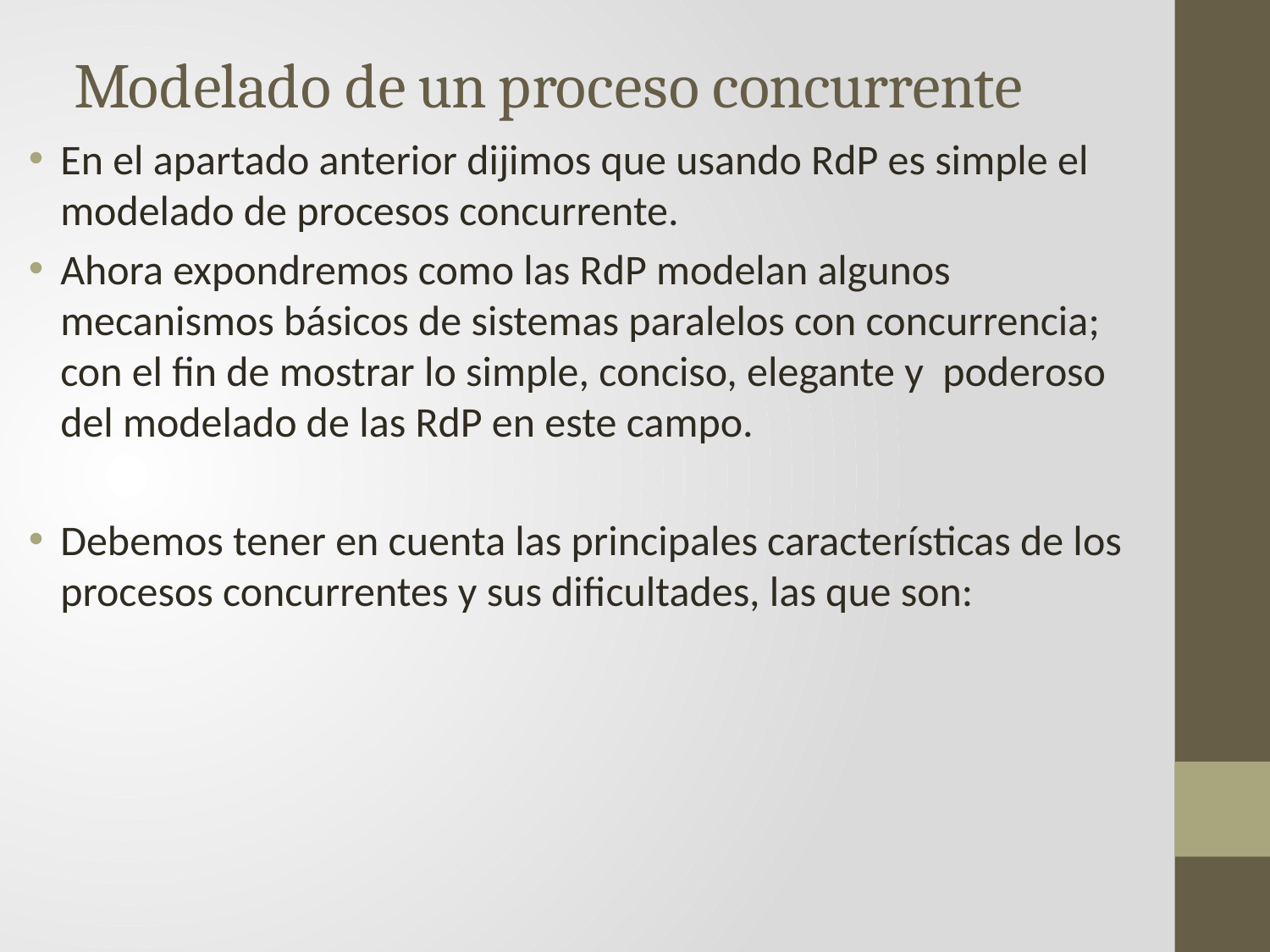

# Modelado de un proceso concurrente
En el apartado anterior dijimos que usando RdP es simple el modelado de procesos concurrente.
Ahora expondremos como las RdP modelan algunos mecanismos básicos de sistemas paralelos con concurrencia; con el fin de mostrar lo simple, conciso, elegante y  poderoso del modelado de las RdP en este campo.

Debemos tener en cuenta las principales características de los procesos concurrentes y sus dificultades, las que son: